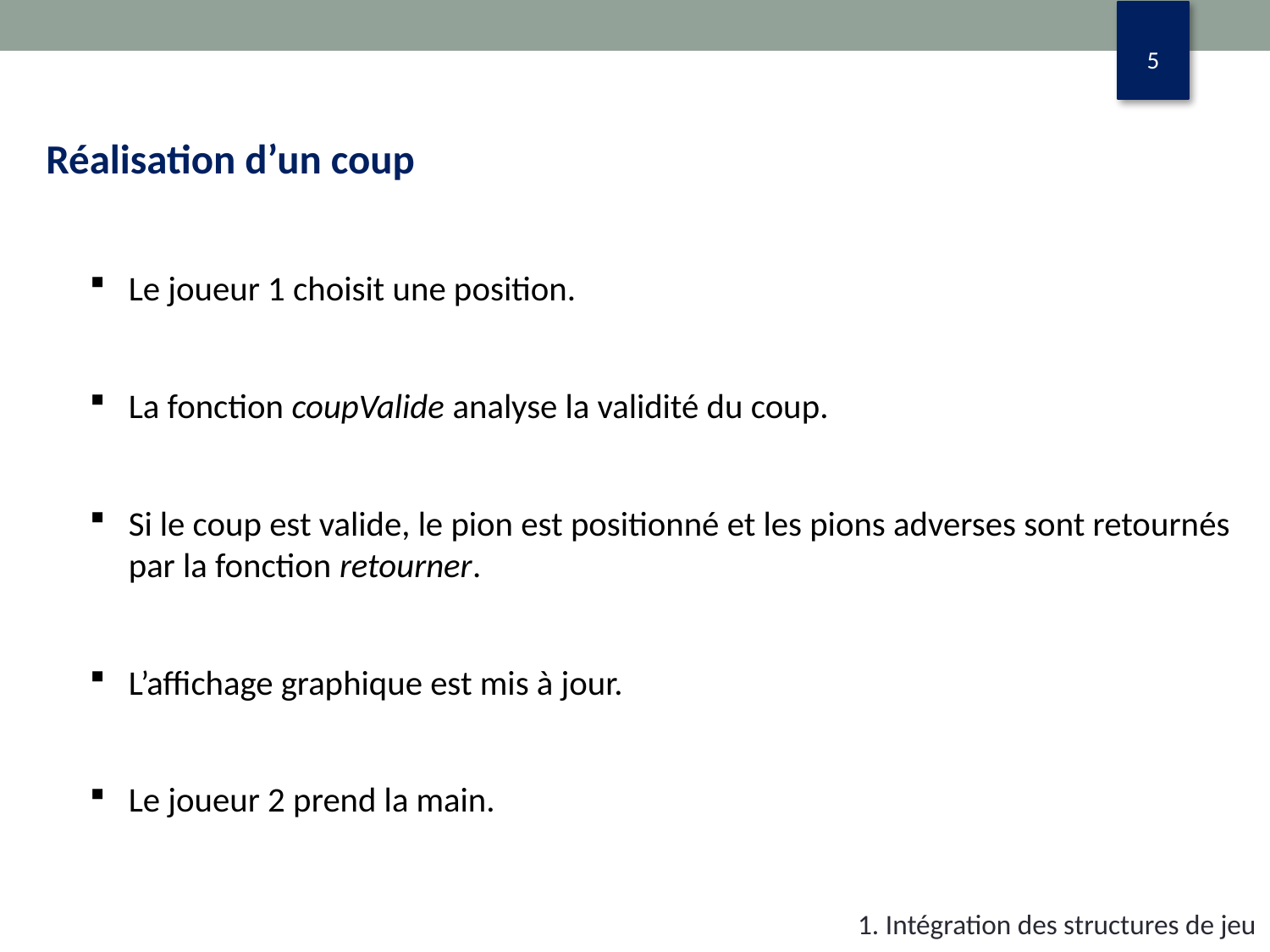

Réalisation d’un coup

Le joueur 1 choisit une position.

La fonction coupValide analyse la validité du coup.

Si le coup est valide, le pion est positionné et les pions adverses sont retournés par la fonction retourner.

L’affichage graphique est mis à jour.

Le joueur 2 prend la main.

1. Intégration des structures de jeu